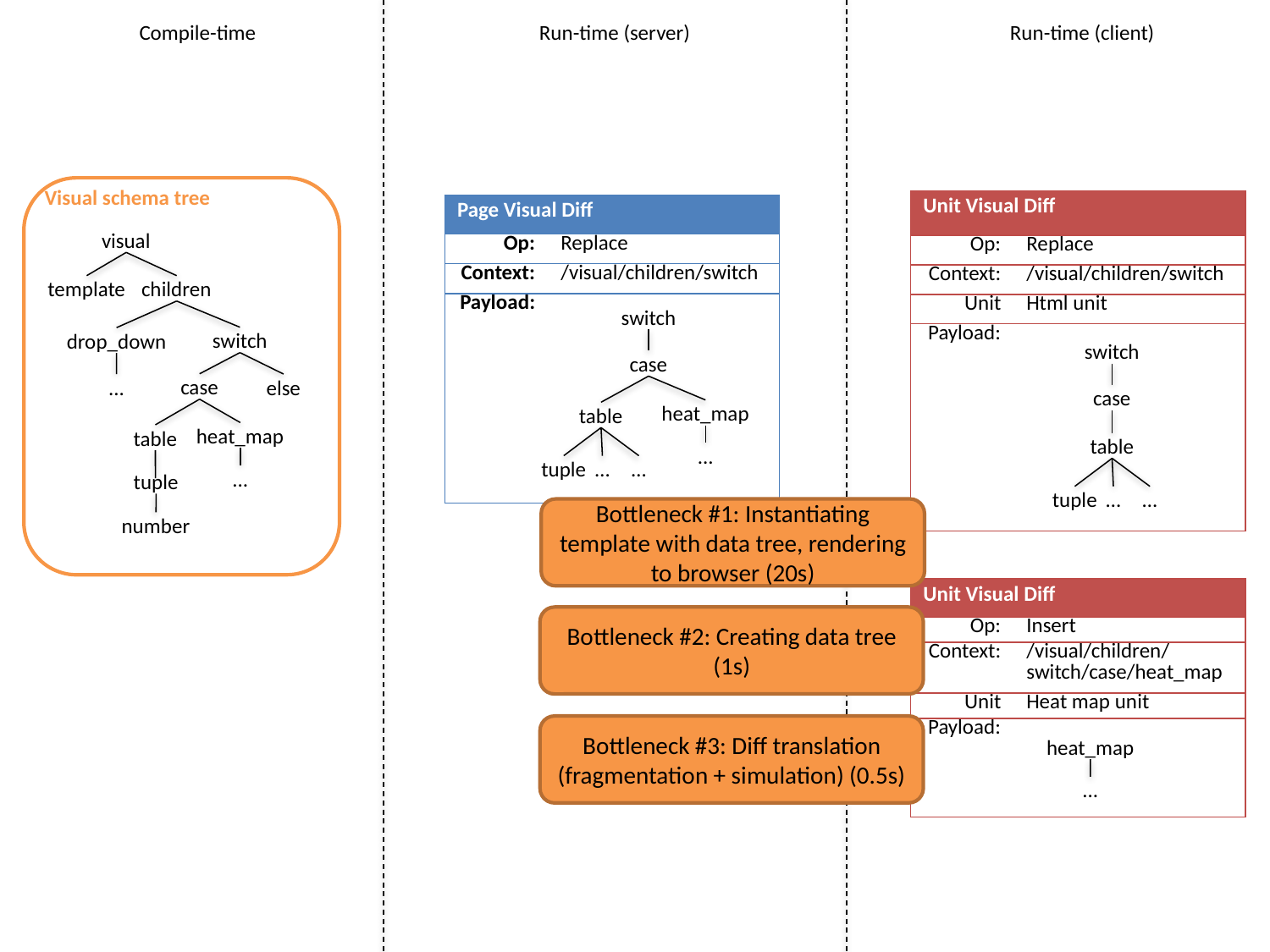

Compile-time
Run-time (server)
Run-time (client)

Visual schema tree
visual
template
children
switch
drop_down
case
...
else
heat_map
table
...
tuple
number
| Unit Visual Diff |  |
| --- | --- |
| Op: | Replace |
| Context: | /visual/children/switch |
| Unit | Html unit |
| Payload: |  |
| Page Visual Diff |  |
| --- | --- |
| Op: | Replace |
| Context: | /visual/children/switch |
| Payload: |  |
switch
case
heat_map
table
...
tuple
…
…
switch
case
table
tuple
…
…
Bottleneck #1: Instantiating template with data tree, rendering to browser (20s)
| Unit Visual Diff |  |
| --- | --- |
| Op: | Insert |
| Context: | /visual/children/switch/case/heat\_map |
| Unit | Heat map unit |
| Payload: |  |
Bottleneck #2: Creating data tree (1s)
Bottleneck #3: Diff translation (fragmentation + simulation) (0.5s)
heat_map
...